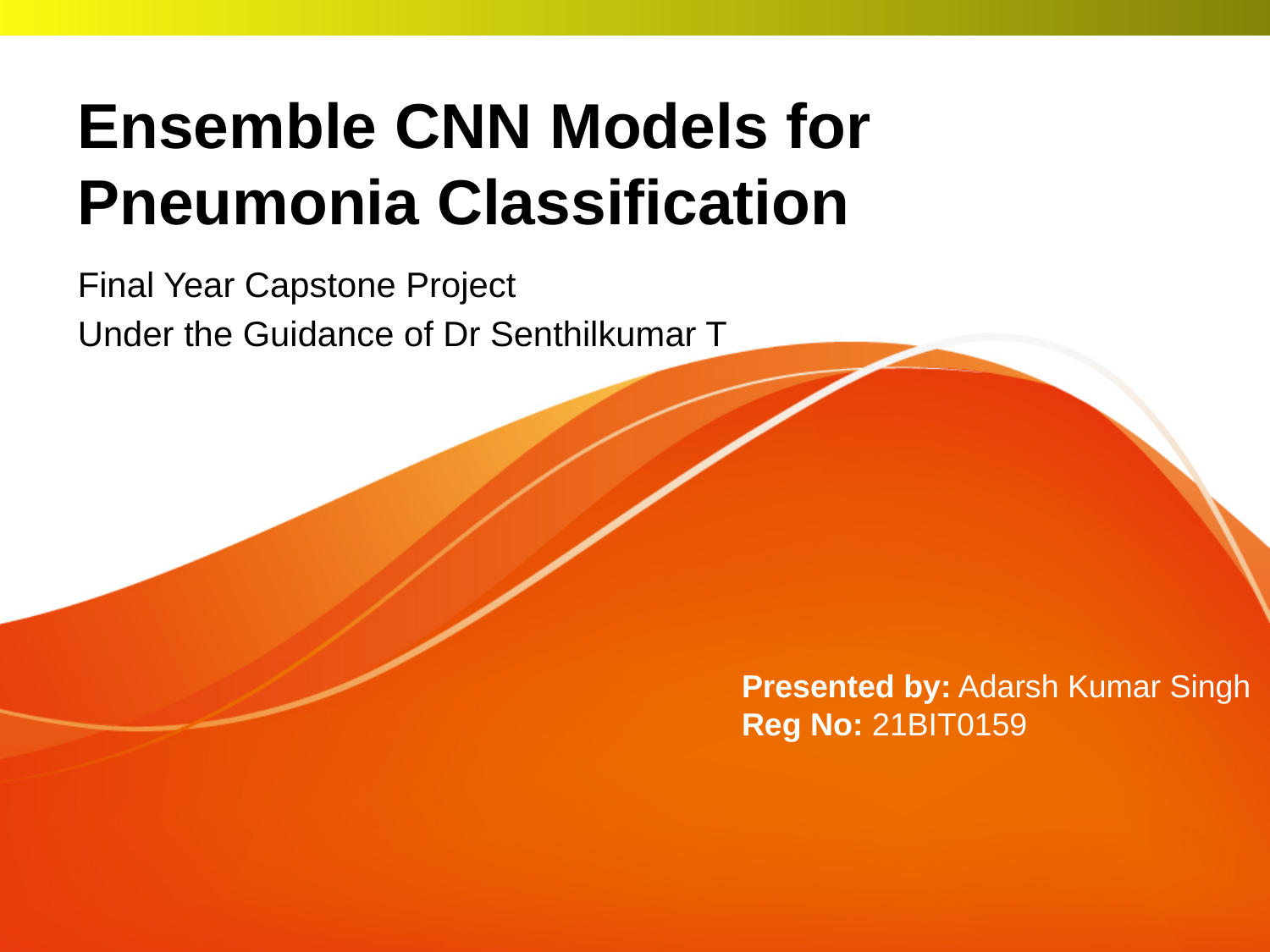

# Ensemble CNN Models for Pneumonia Classification
Final Year Capstone Project
Under the Guidance of Dr Senthilkumar T

Presented by: Adarsh Kumar Singh
Reg No: 21BIT0159